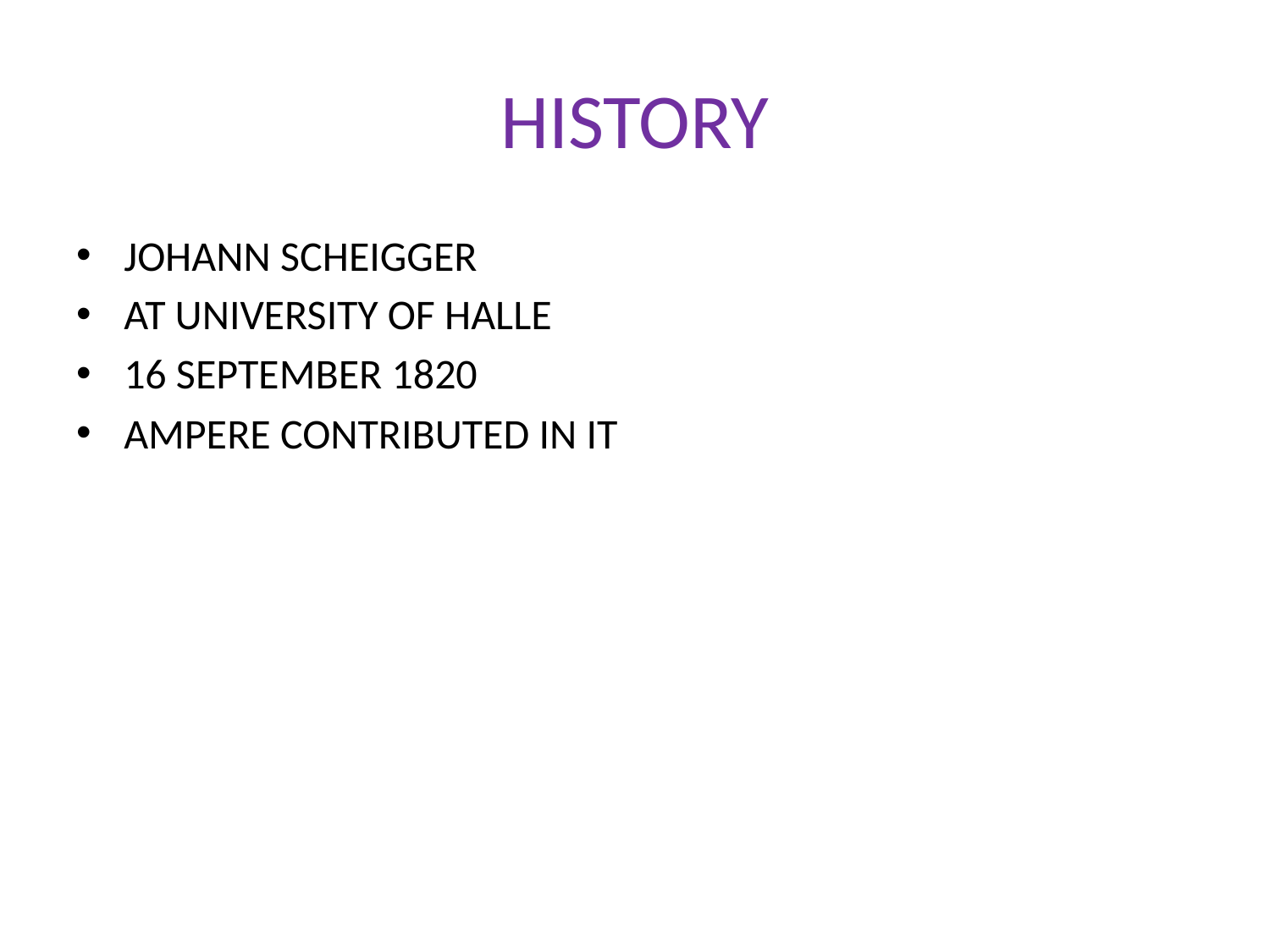

# HISTORY
JOHANN SCHEIGGER
AT UNIVERSITY OF HALLE
16 SEPTEMBER 1820
AMPERE CONTRIBUTED IN IT